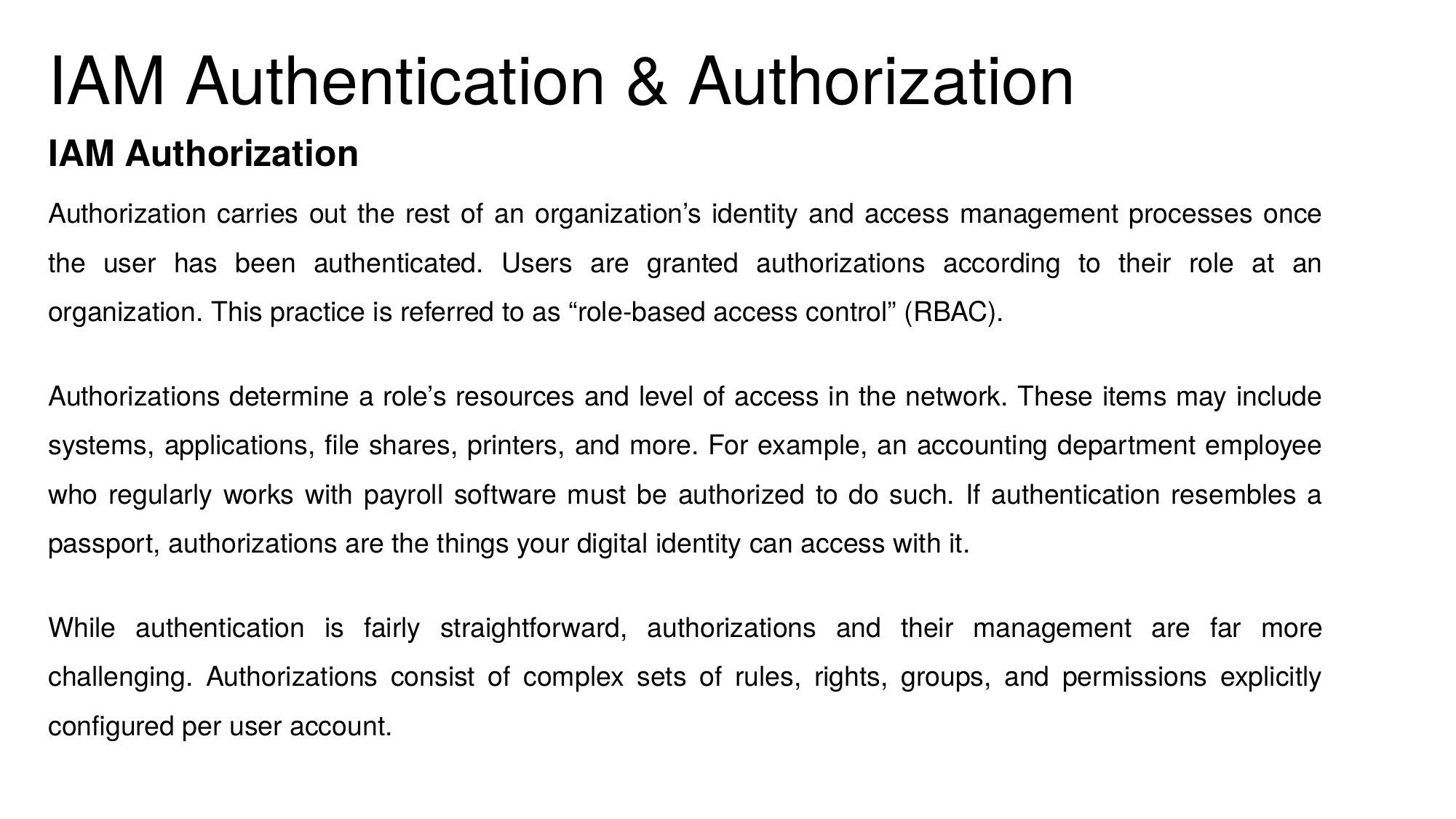

# IAM Authentication & Authorization
IAM Authorization
Authorization carries out the rest of an organization’s identity and access management processes once the user has been authenticated. Users are granted authorizations according to their role at an organization. This practice is referred to as “role-based access control” (RBAC).
Authorizations determine a role’s resources and level of access in the network. These items may include systems, applications, file shares, printers, and more. For example, an accounting department employee who regularly works with payroll software must be authorized to do such. If authentication resembles a passport, authorizations are the things your digital identity can access with it.
While authentication is fairly straightforward, authorizations and their management are far more challenging. Authorizations consist of complex sets of rules, rights, groups, and permissions explicitly configured per user account.